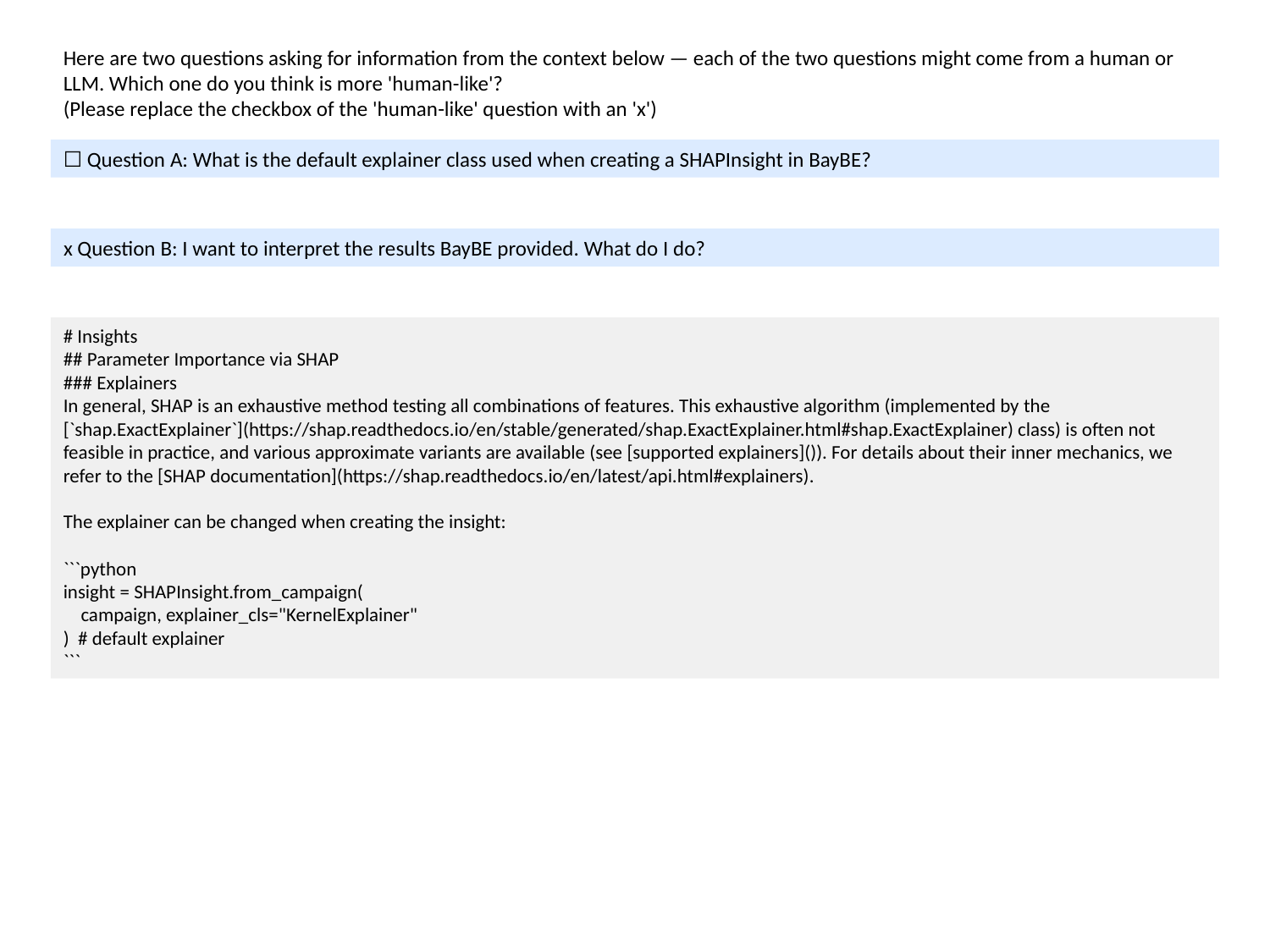

Here are two questions asking for information from the context below — each of the two questions might come from a human or LLM. Which one do you think is more 'human-like'?
(Please replace the checkbox of the 'human-like' question with an 'x')
☐ Question A: What is the default explainer class used when creating a SHAPInsight in BayBE?
x Question B: I want to interpret the results BayBE provided. What do I do?
# Insights
## Parameter Importance via SHAP
### Explainers
In general, SHAP is an exhaustive method testing all combinations of features. This exhaustive algorithm (implemented by the [`shap.ExactExplainer`](https://shap.readthedocs.io/en/stable/generated/shap.ExactExplainer.html#shap.ExactExplainer) class) is often not feasible in practice, and various approximate variants are available (see [supported explainers]()). For details about their inner mechanics, we refer to the [SHAP documentation](https://shap.readthedocs.io/en/latest/api.html#explainers).

The explainer can be changed when creating the insight:

```python
insight = SHAPInsight.from_campaign(
    campaign, explainer_cls="KernelExplainer"
)  # default explainer
```